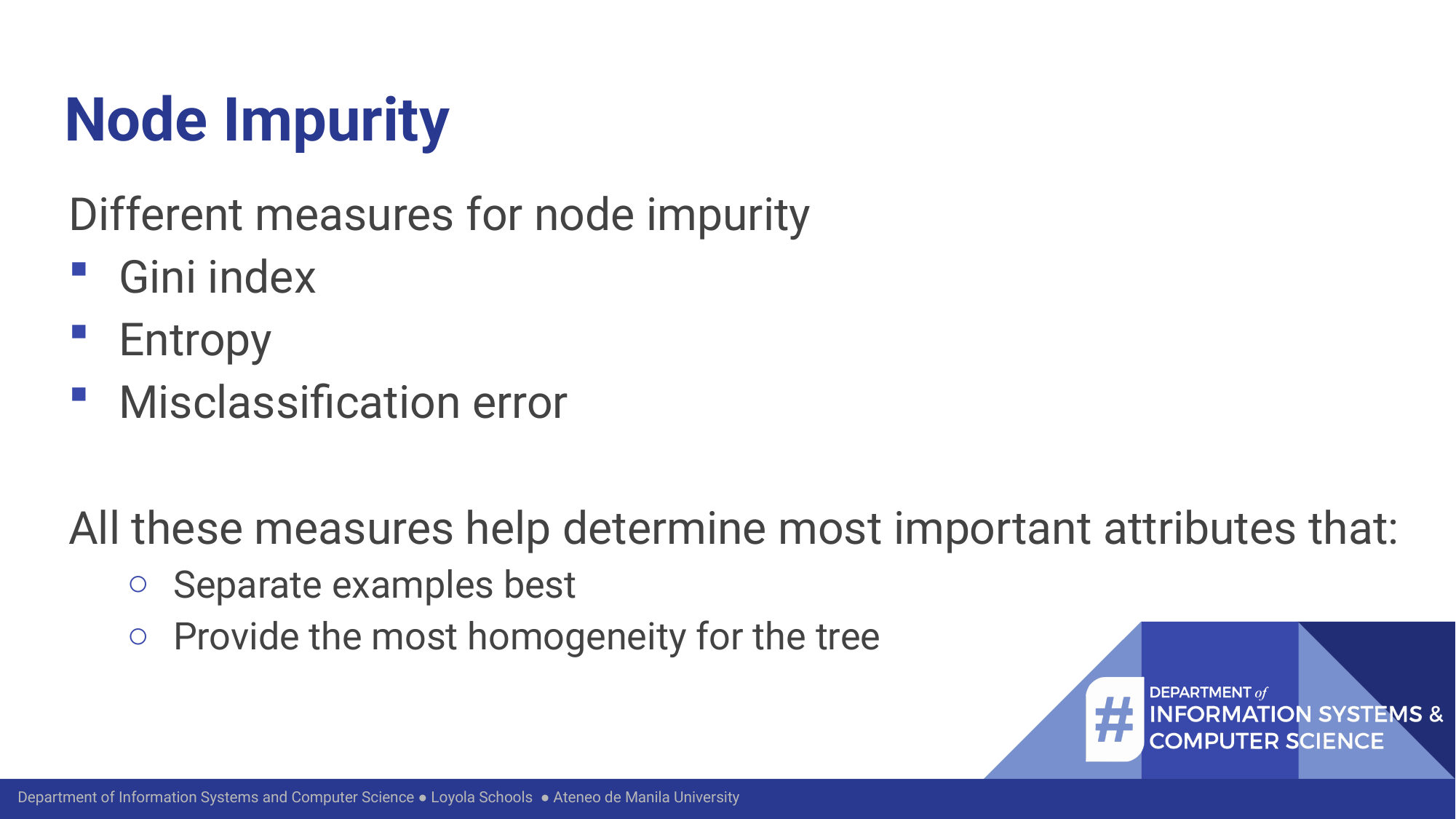

# Node Impurity
Different measures for node impurity
Gini index
Entropy
Misclassification error

All these measures help determine most important attributes that:
Separate examples best
Provide the most homogeneity for the tree